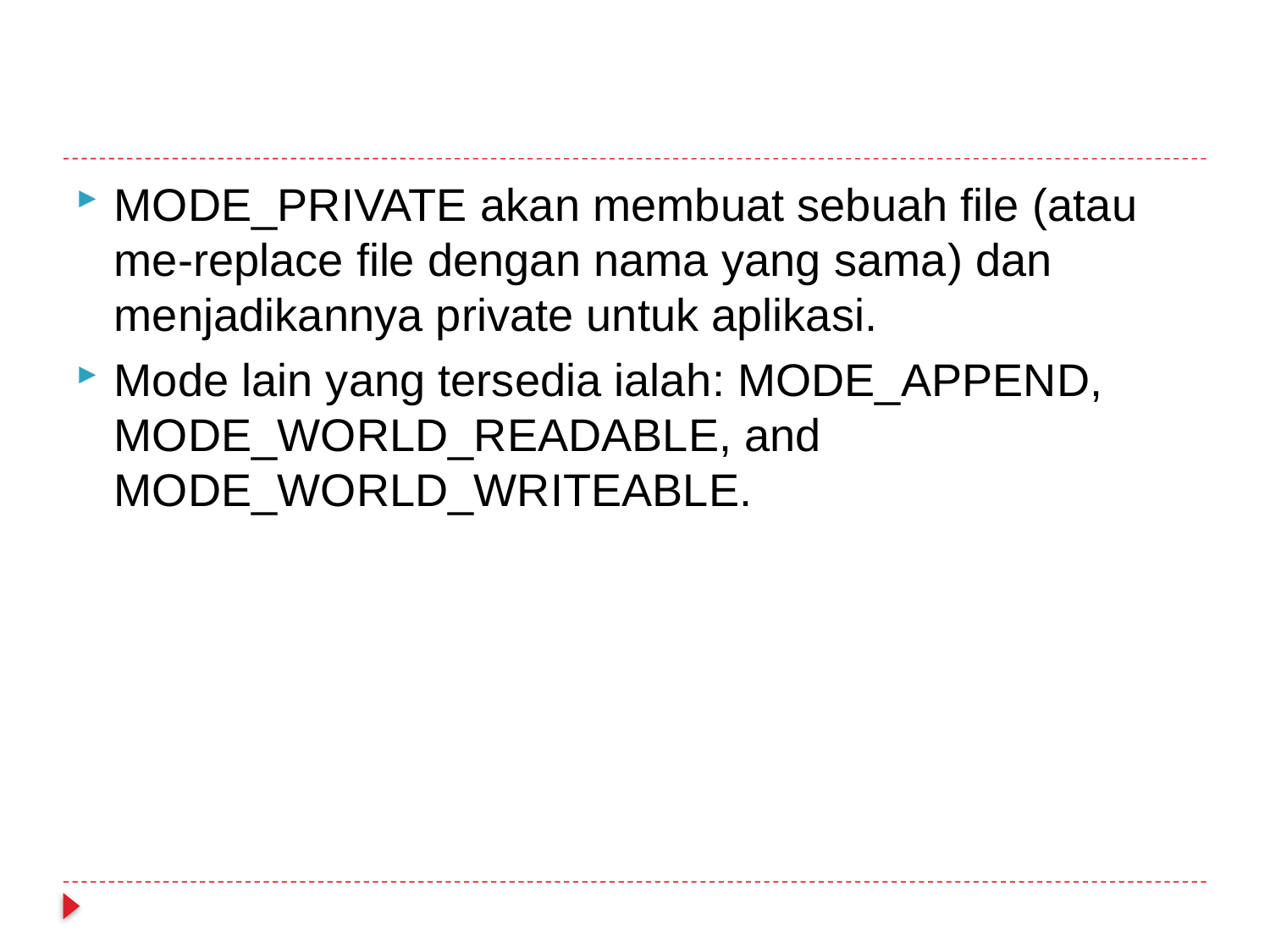

#
MODE_PRIVATE akan membuat sebuah file (atau me-replace file dengan nama yang sama) dan menjadikannya private untuk aplikasi.
Mode lain yang tersedia ialah: MODE_APPEND, MODE_WORLD_READABLE, and MODE_WORLD_WRITEABLE.